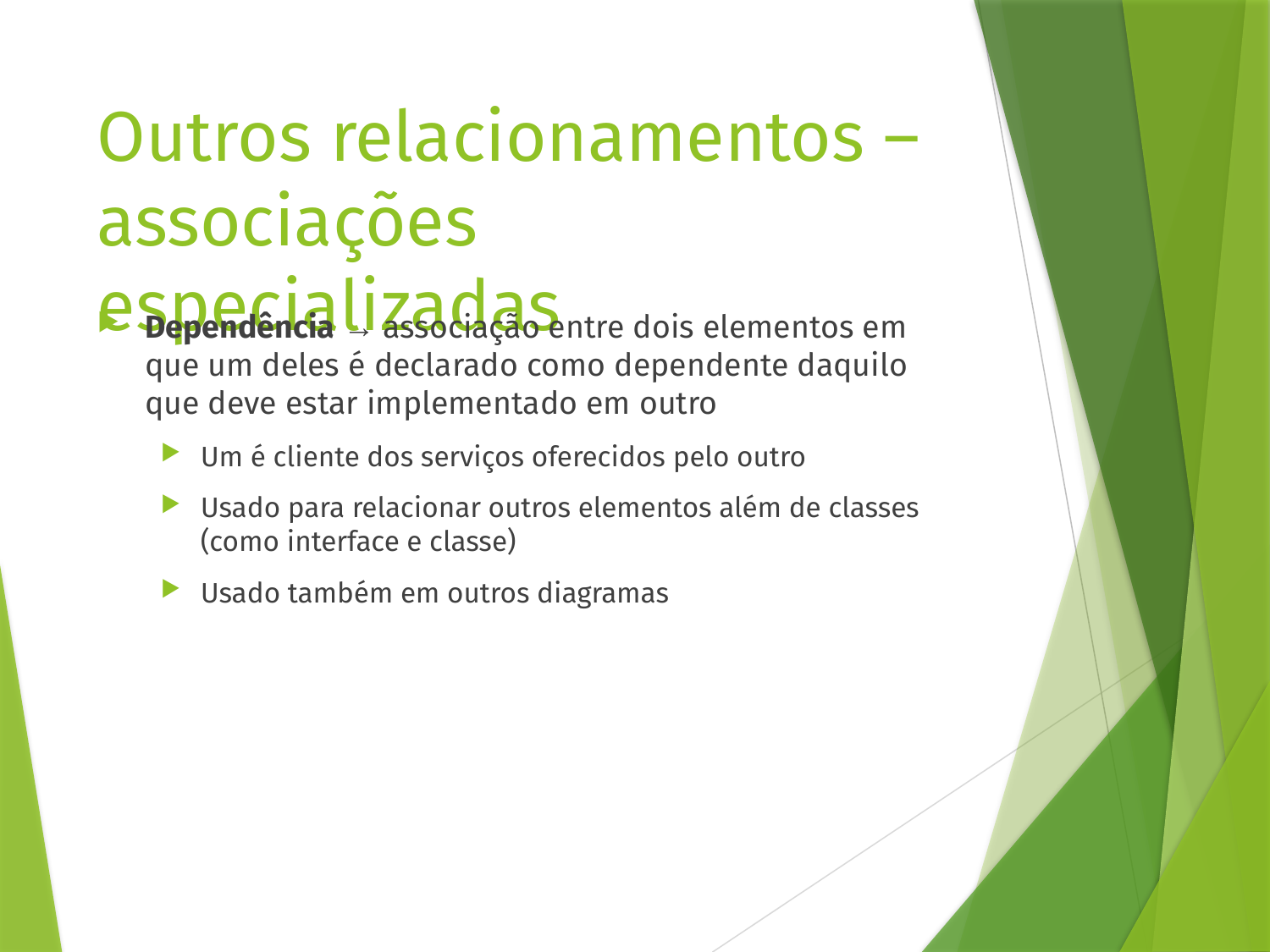

# Outros relacionamentos – associações especializadas
Dependência → associação entre dois elementos em que um deles é declarado como dependente daquilo que deve estar implementado em outro
Um é cliente dos serviços oferecidos pelo outro
Usado para relacionar outros elementos além de classes (como interface e classe)
Usado também em outros diagramas